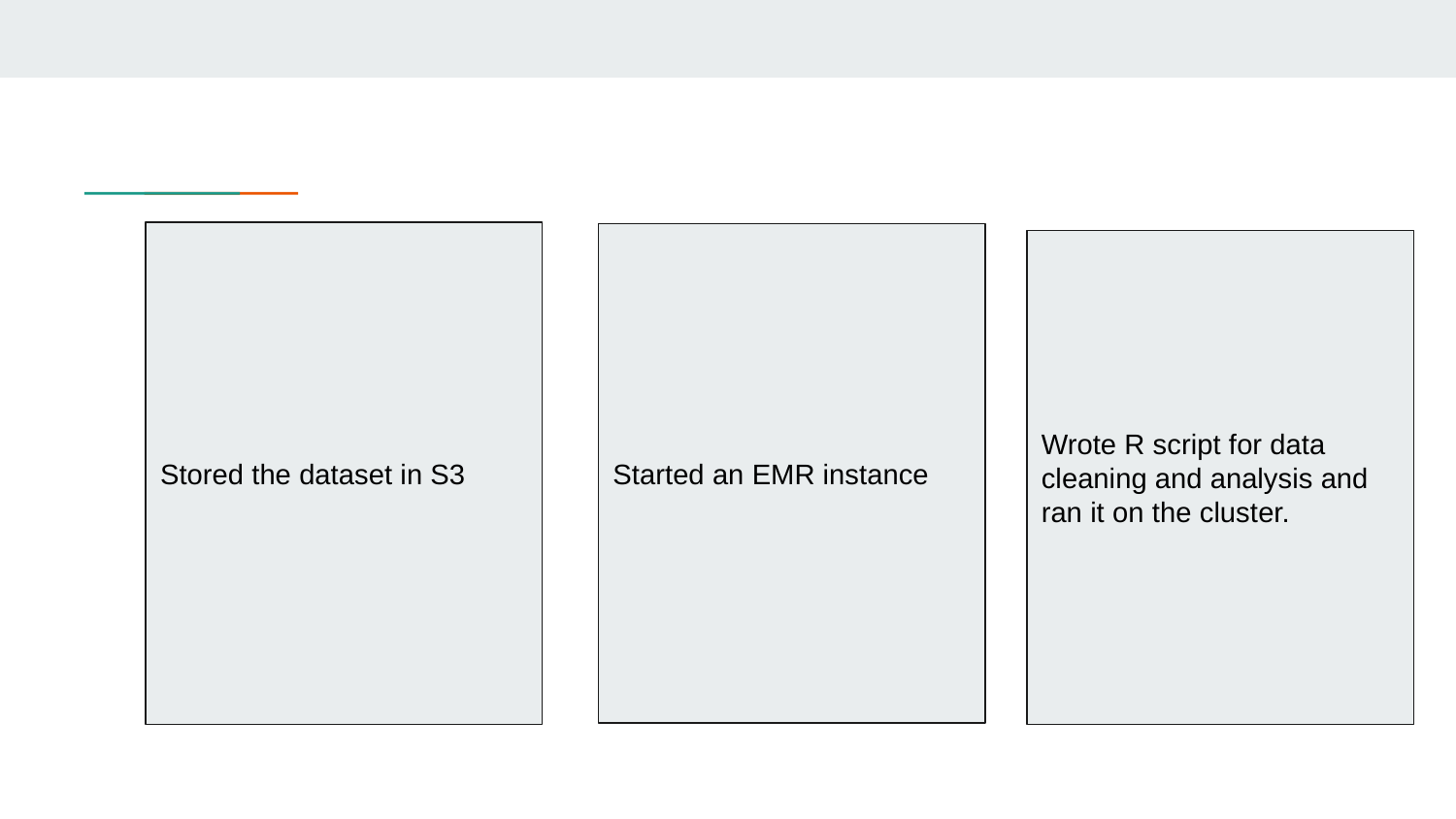

Stored the dataset in S3
Started an EMR instance
Wrote R script for data cleaning and analysis and ran it on the cluster.